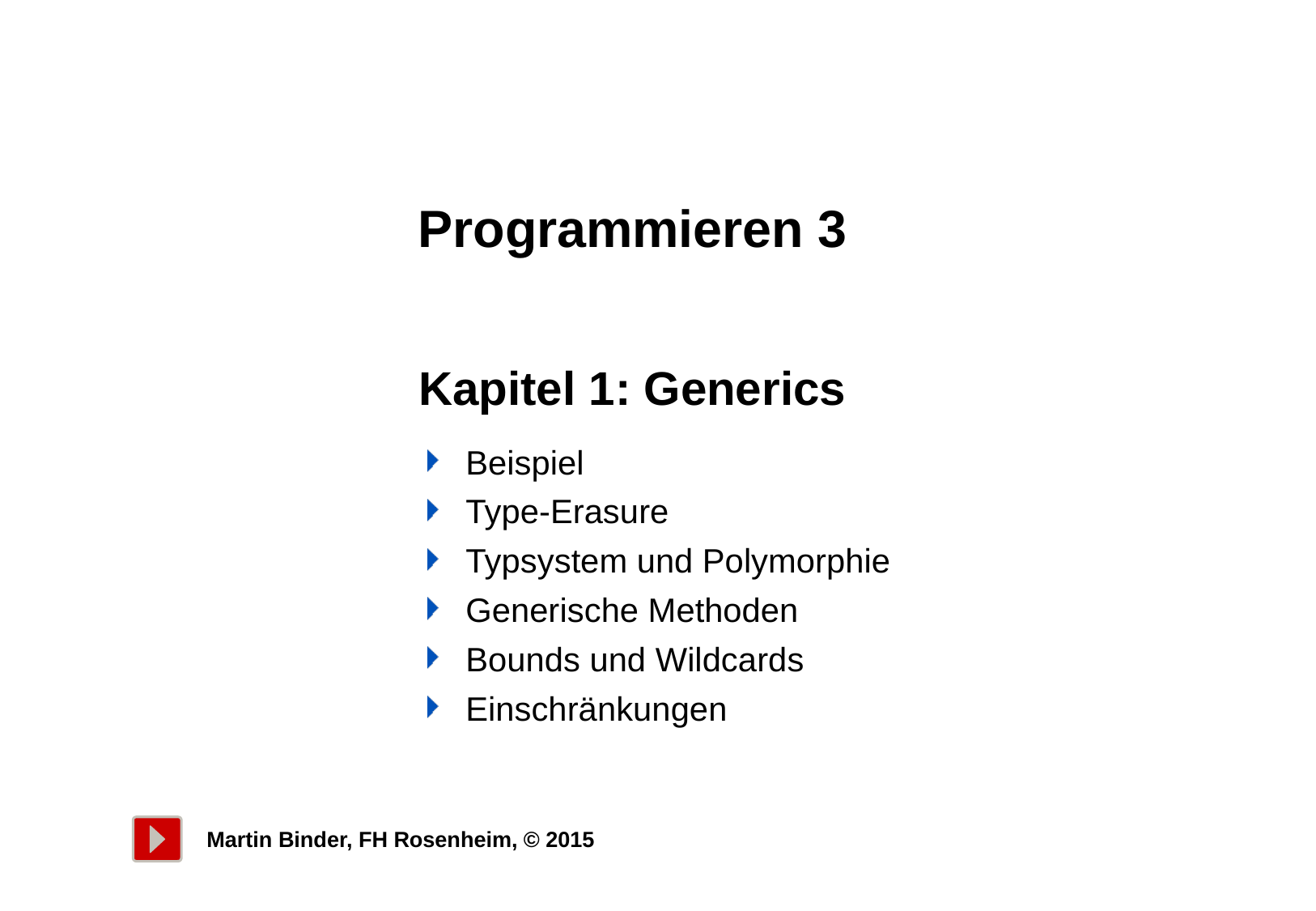

# Programmieren 3
Kapitel 1: Generics
 Beispiel
 Type-Erasure
 Typsystem und Polymorphie
 Generische Methoden
 Bounds und Wildcards
 Einschränkungen